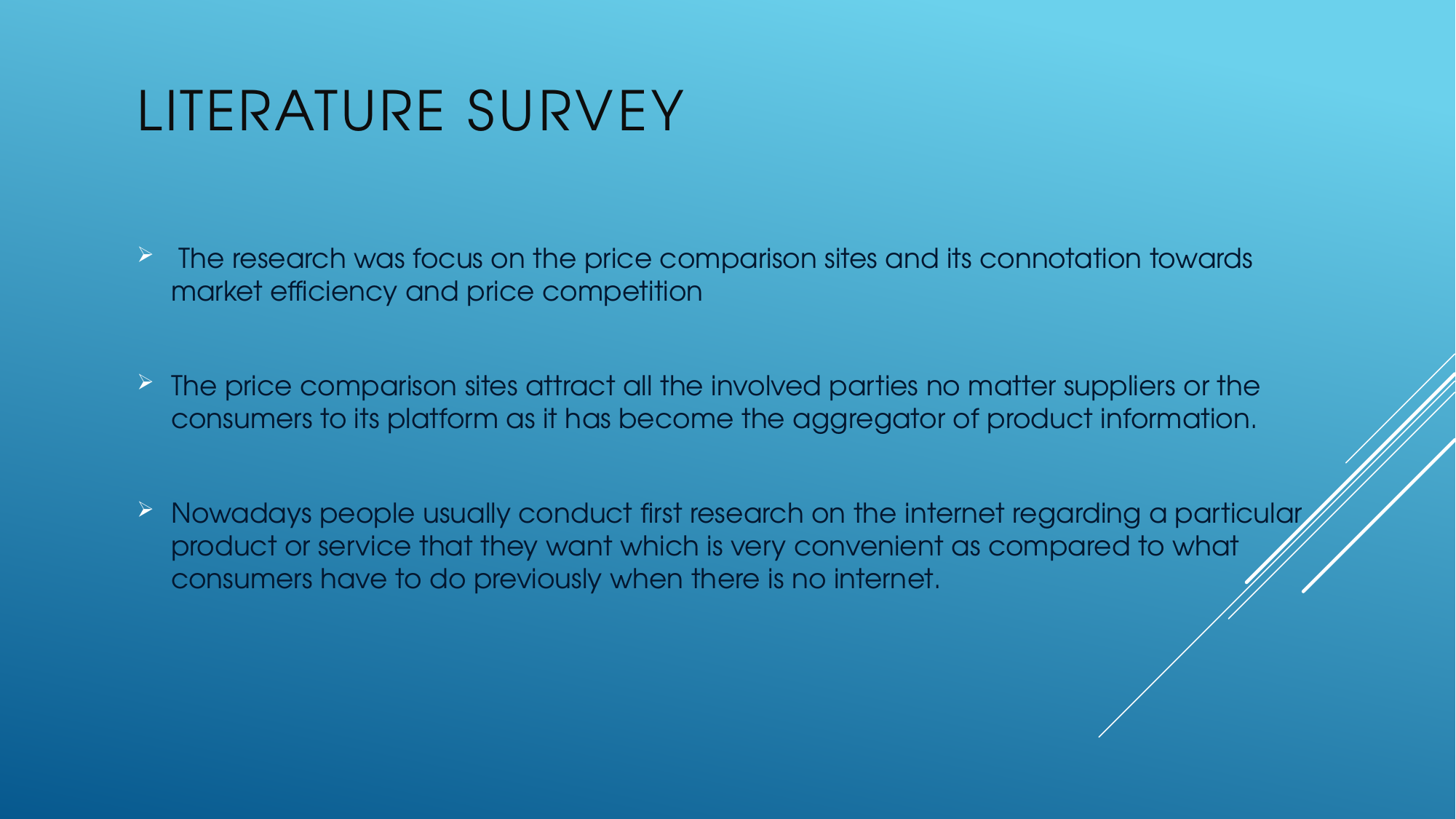

# Literature Survey
 The research was focus on the price comparison sites and its connotation towards market efficiency and price competition

The price comparison sites attract all the involved parties no matter suppliers or the consumers to its platform as it has become the aggregator of product information.

Nowadays people usually conduct first research on the internet regarding a particular product or service that they want which is very convenient as compared to what consumers have to do previously when there is no internet.